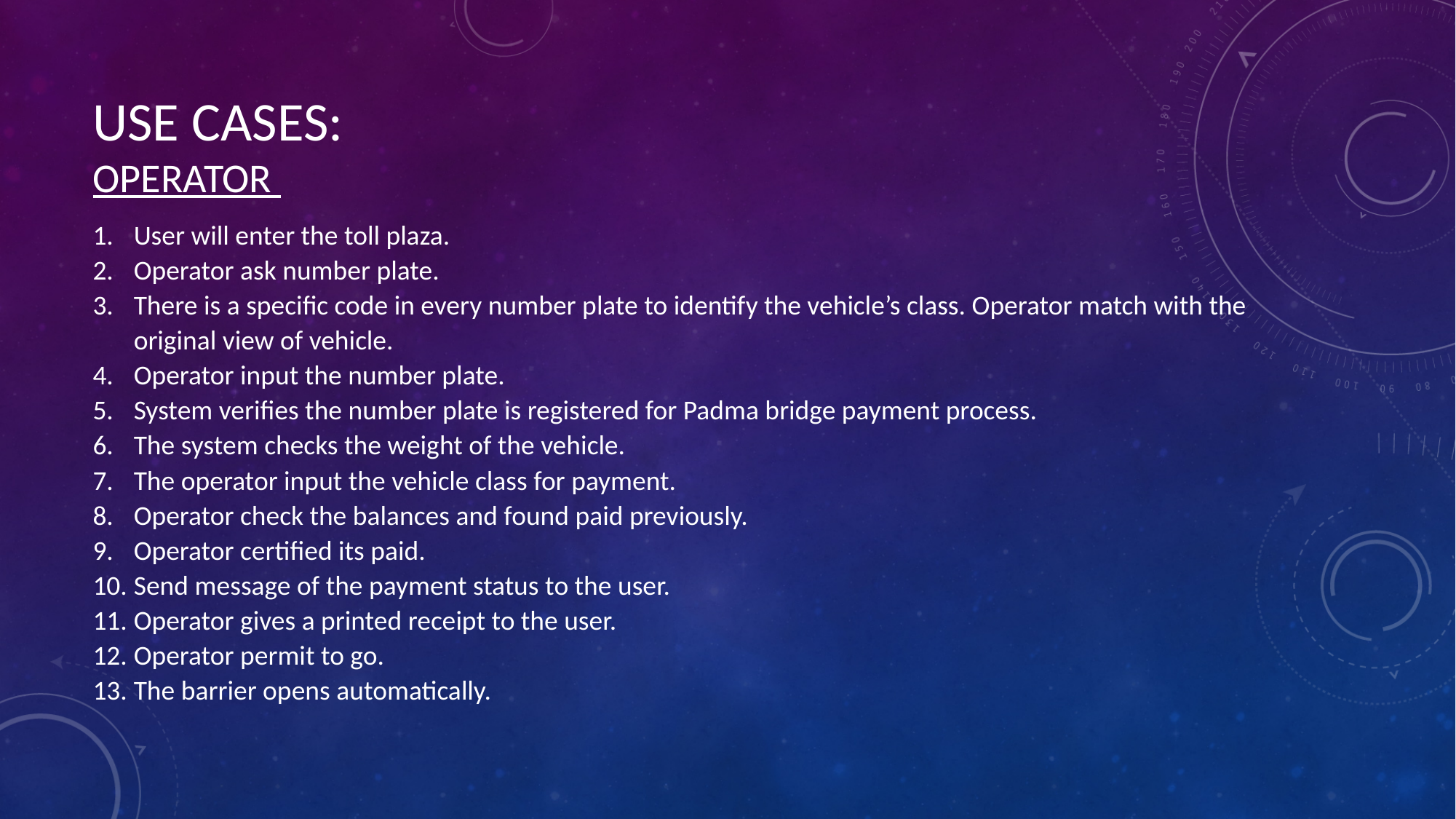

# Use cases: Operator
User will enter the toll plaza.
Operator ask number plate.
There is a specific code in every number plate to identify the vehicle’s class. Operator match with the original view of vehicle.
Operator input the number plate.
System verifies the number plate is registered for Padma bridge payment process.
The system checks the weight of the vehicle.
The operator input the vehicle class for payment.
Operator check the balances and found paid previously.
Operator certified its paid.
Send message of the payment status to the user.
Operator gives a printed receipt to the user.
Operator permit to go.
The barrier opens automatically.